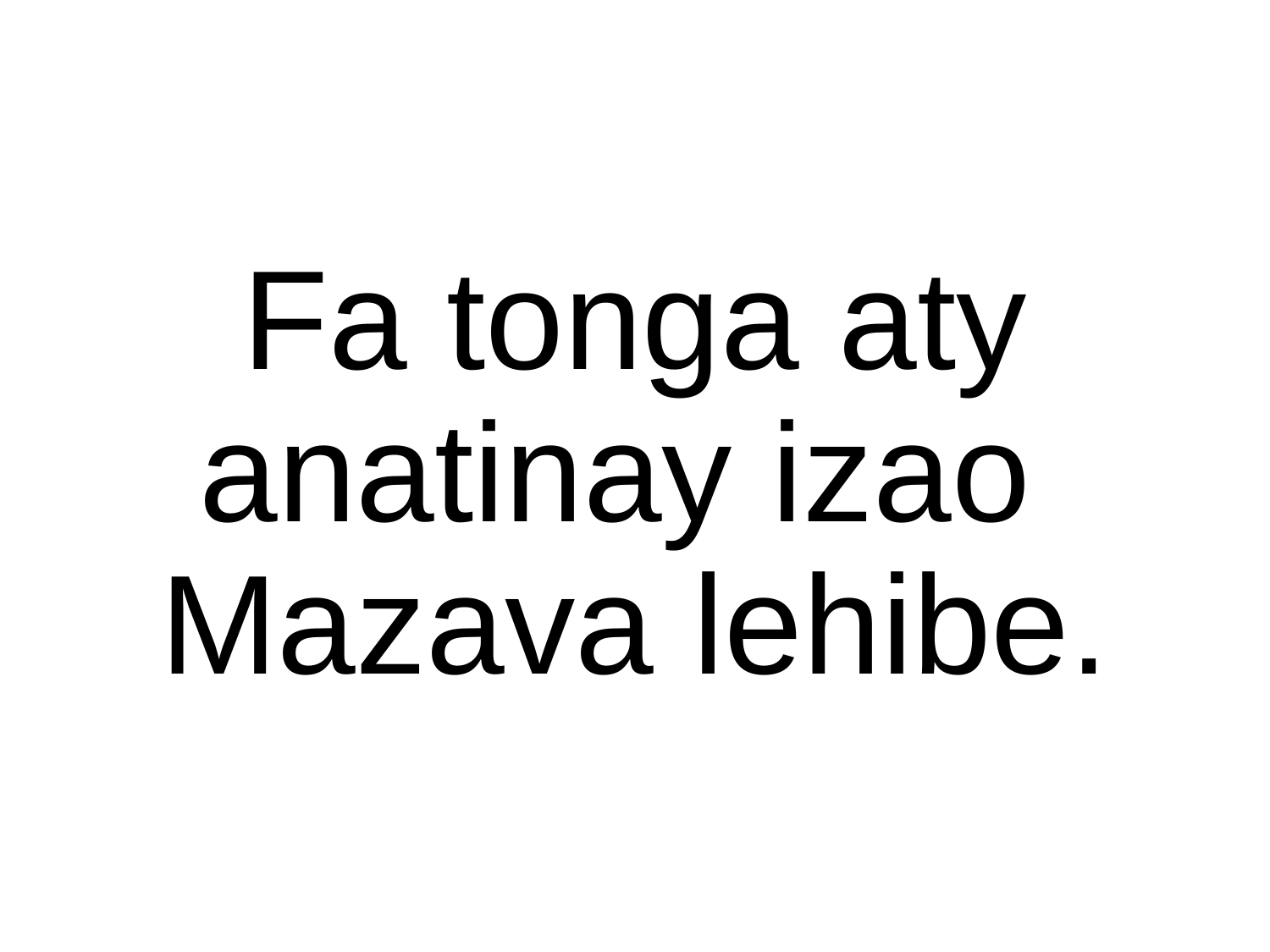

Fa tonga aty anatinay izao
Mazava lehibe.